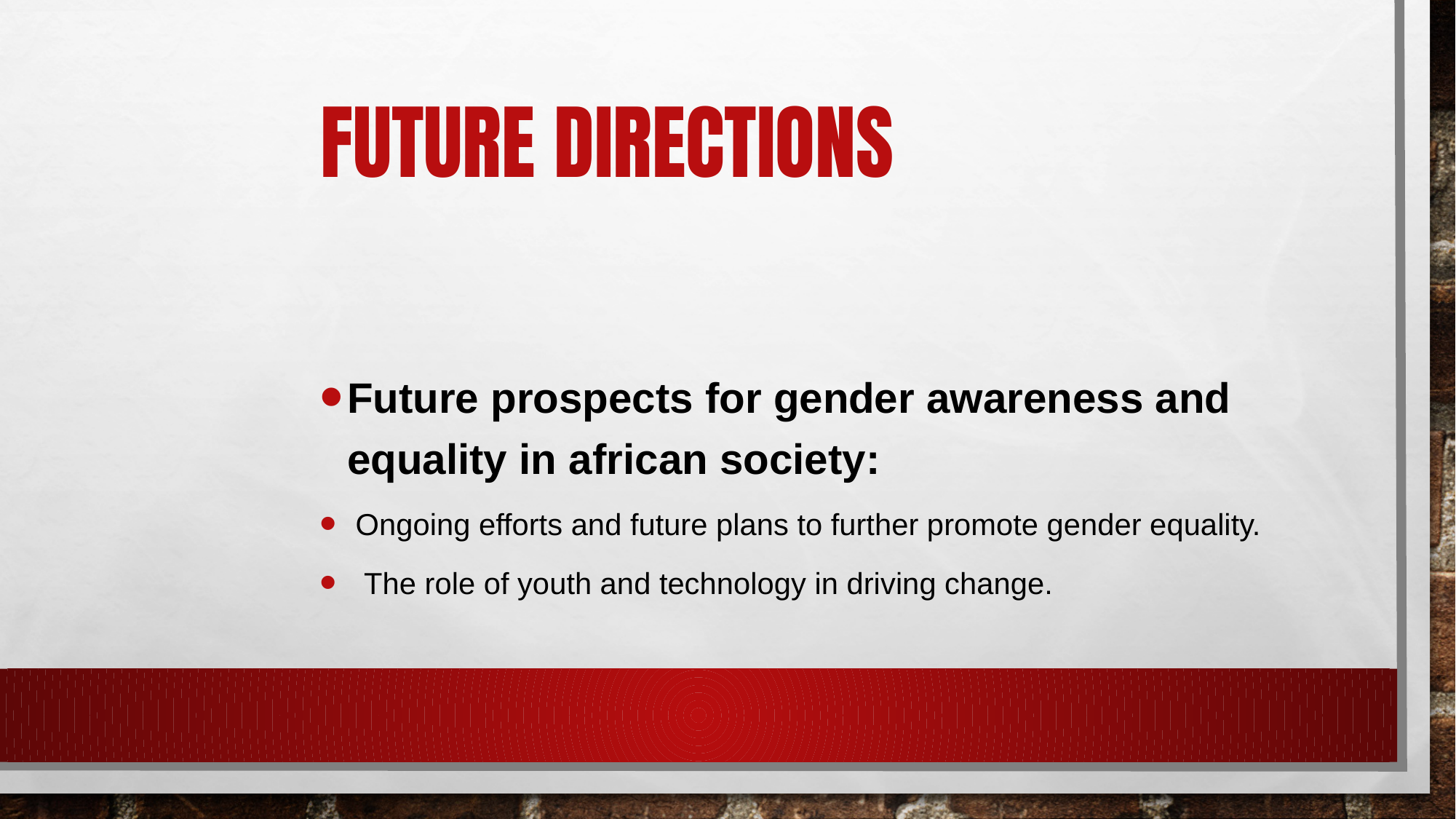

# Future Directions
Future prospects for gender awareness and equality in african society:
 Ongoing efforts and future plans to further promote gender equality.
  The role of youth and technology in driving change.